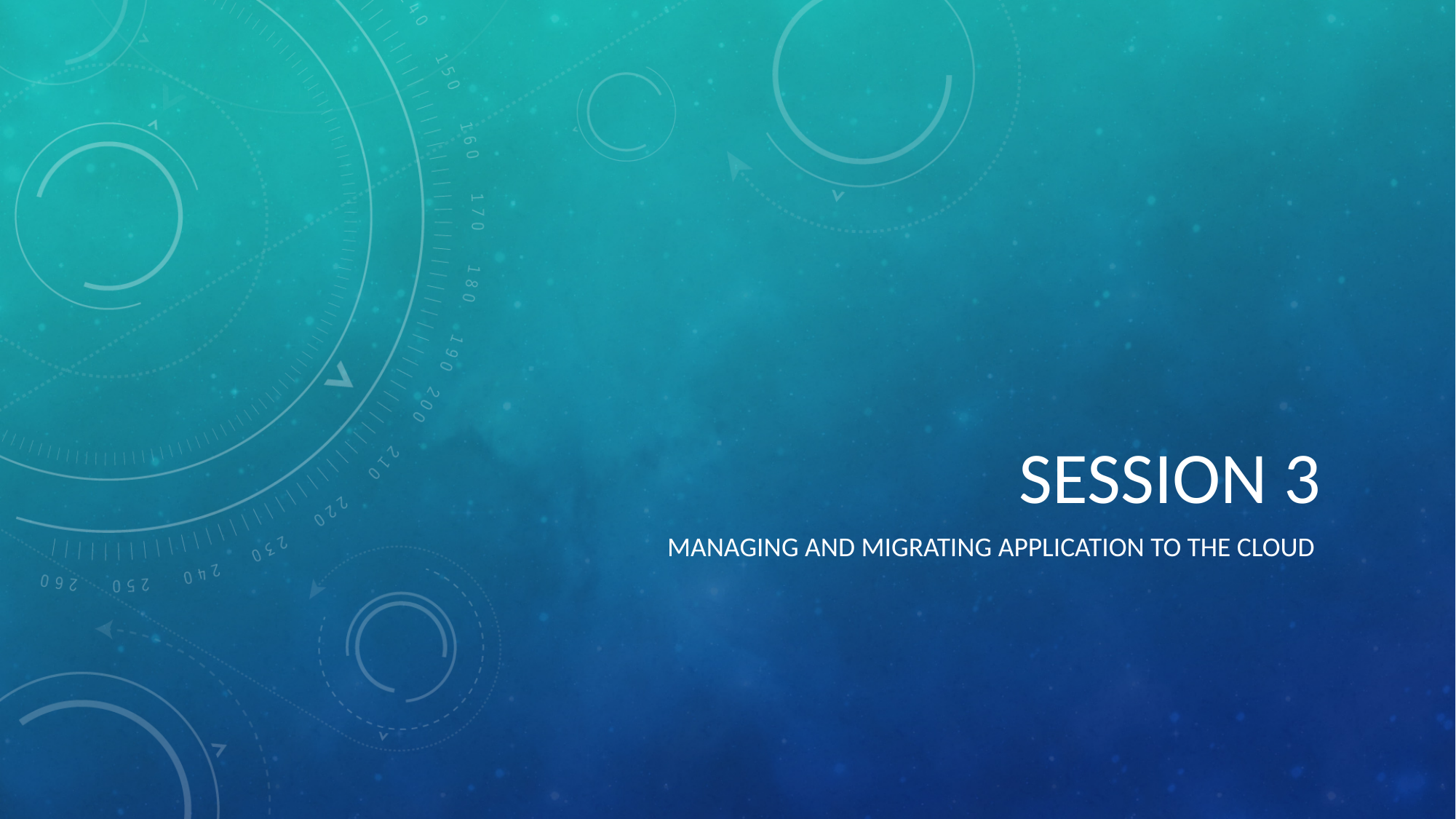

# Session 3
Managing and migrating application to the Cloud